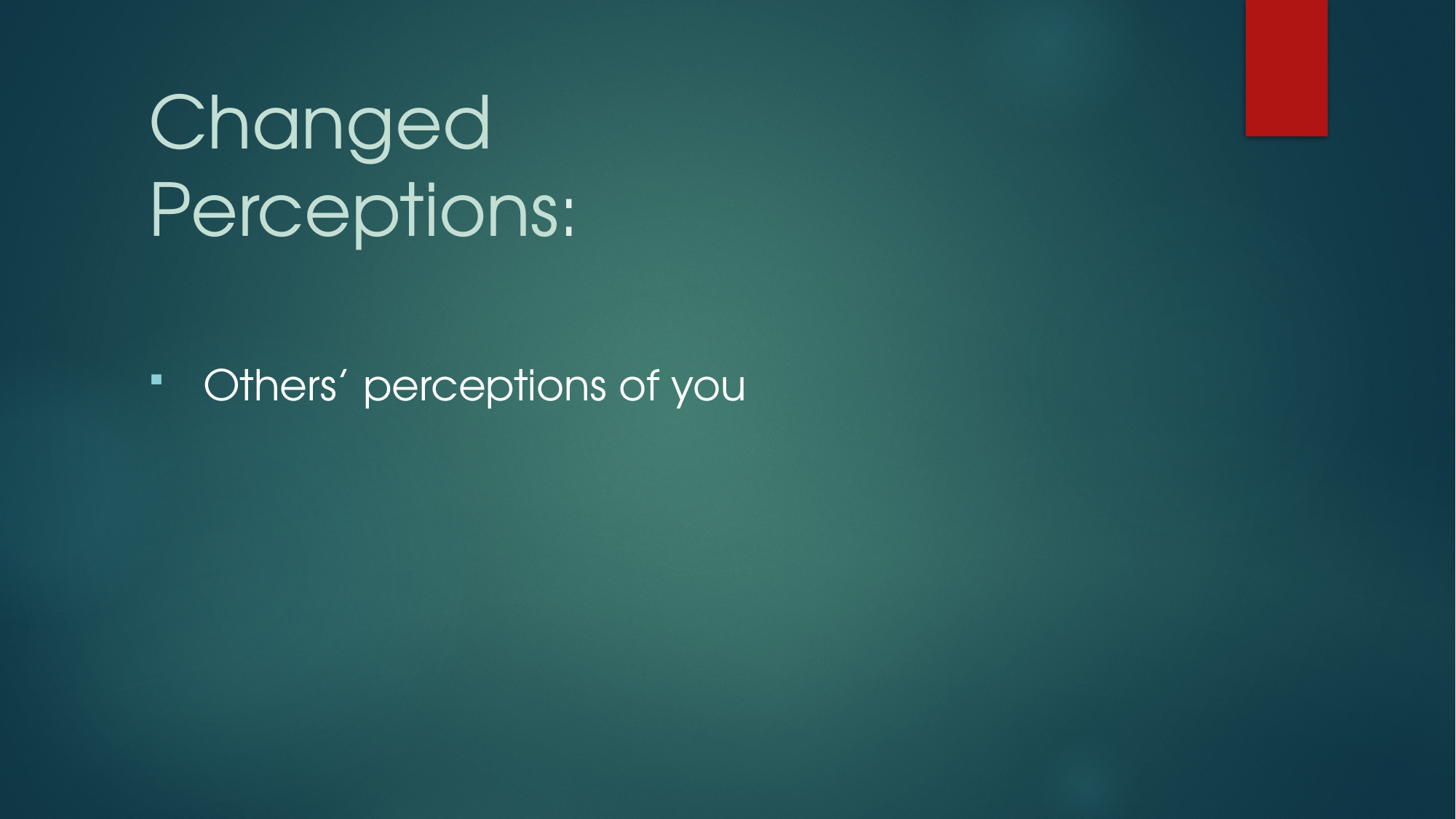

# Changed Perceptions:
Others’ perceptions of you